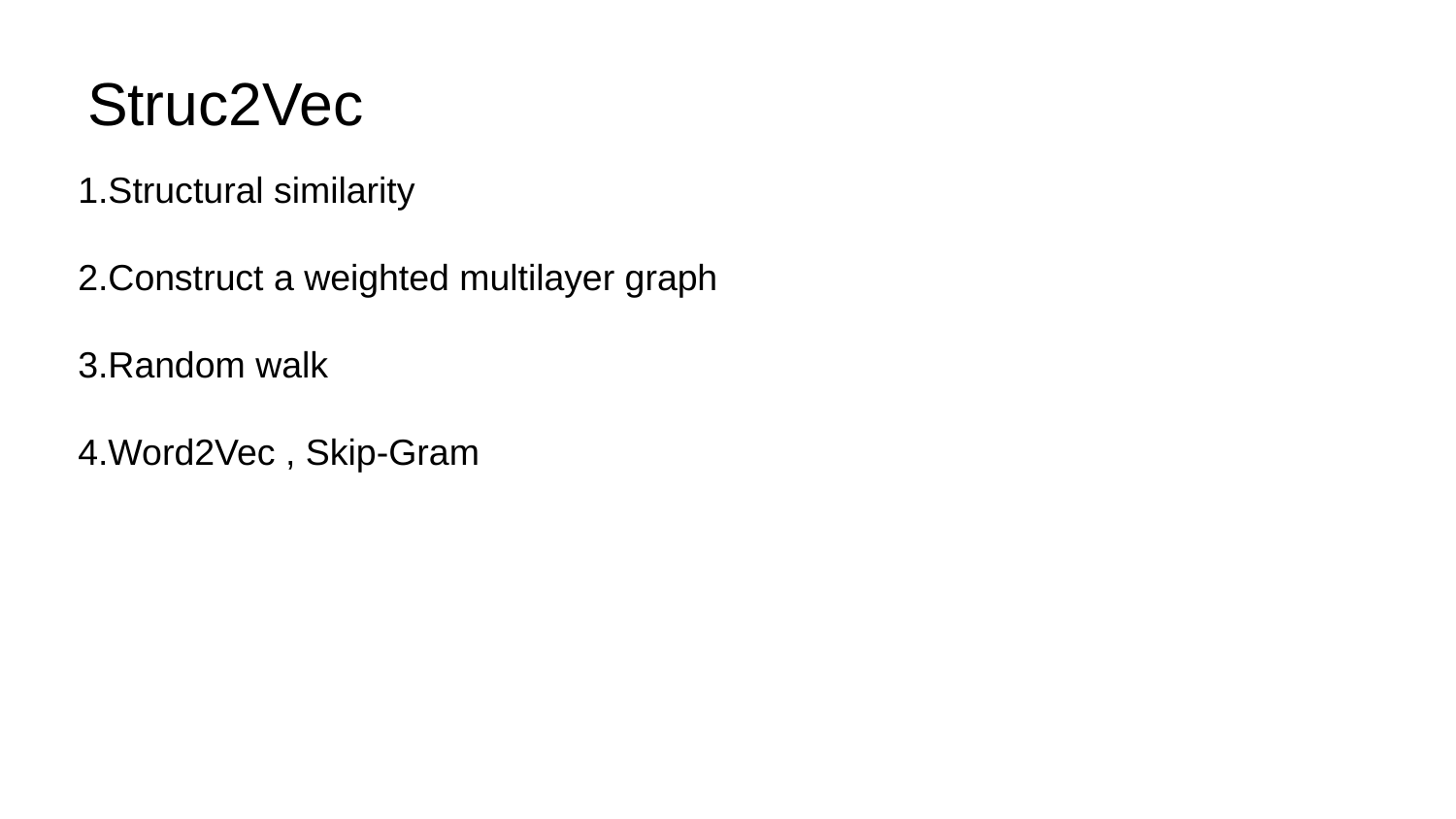

# Struc2Vec
1.Structural similarity

2.Construct a weighted multilayer graph

3.Random walk

4.Word2Vec , Skip-Gram